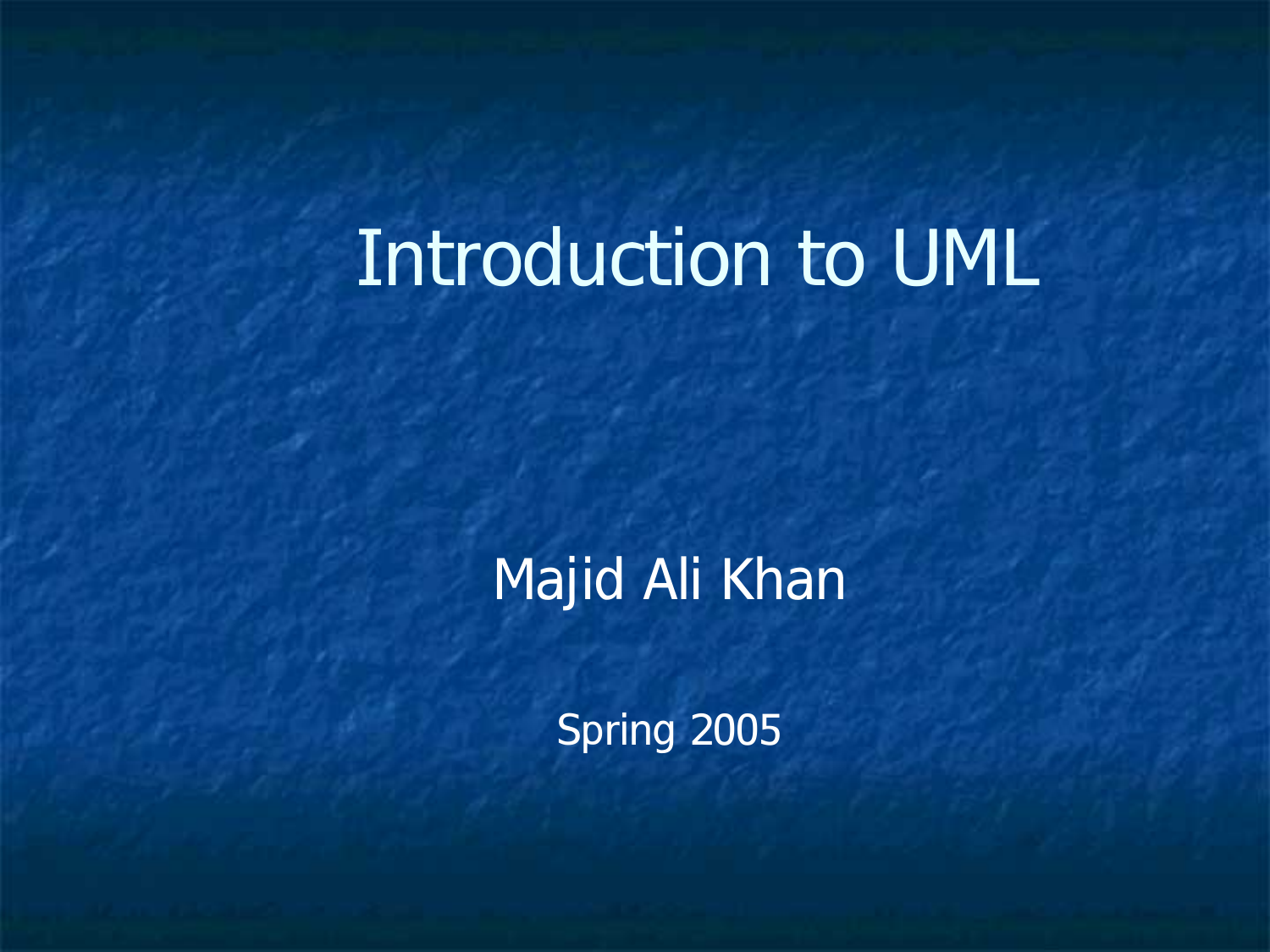

Introduction to UML

Majid Ali Khan

Spring 2005